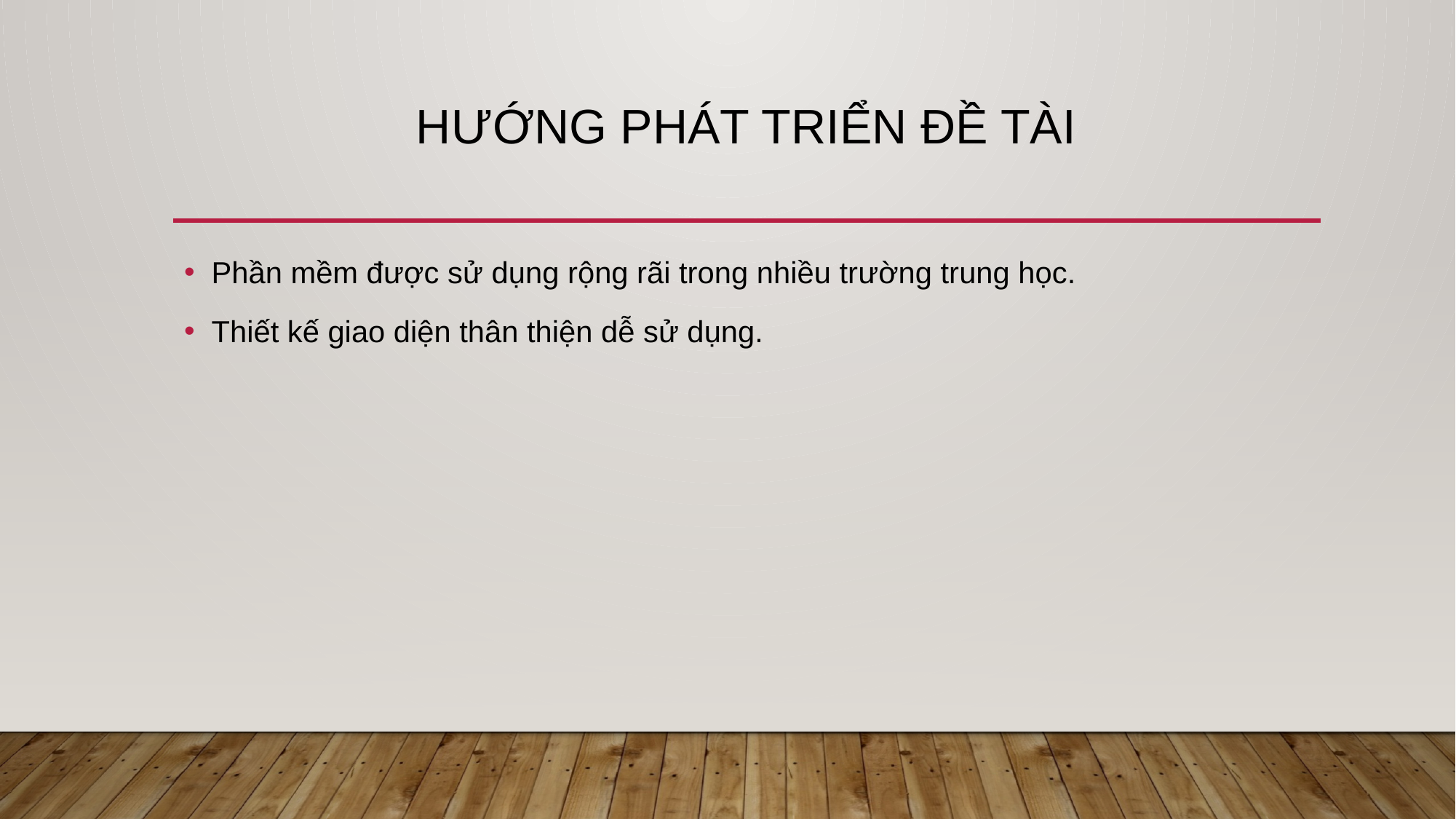

# Hướng phát triển đề tài
Phần mềm được sử dụng rộng rãi trong nhiều trường trung học.
Thiết kế giao diện thân thiện dễ sử dụng.